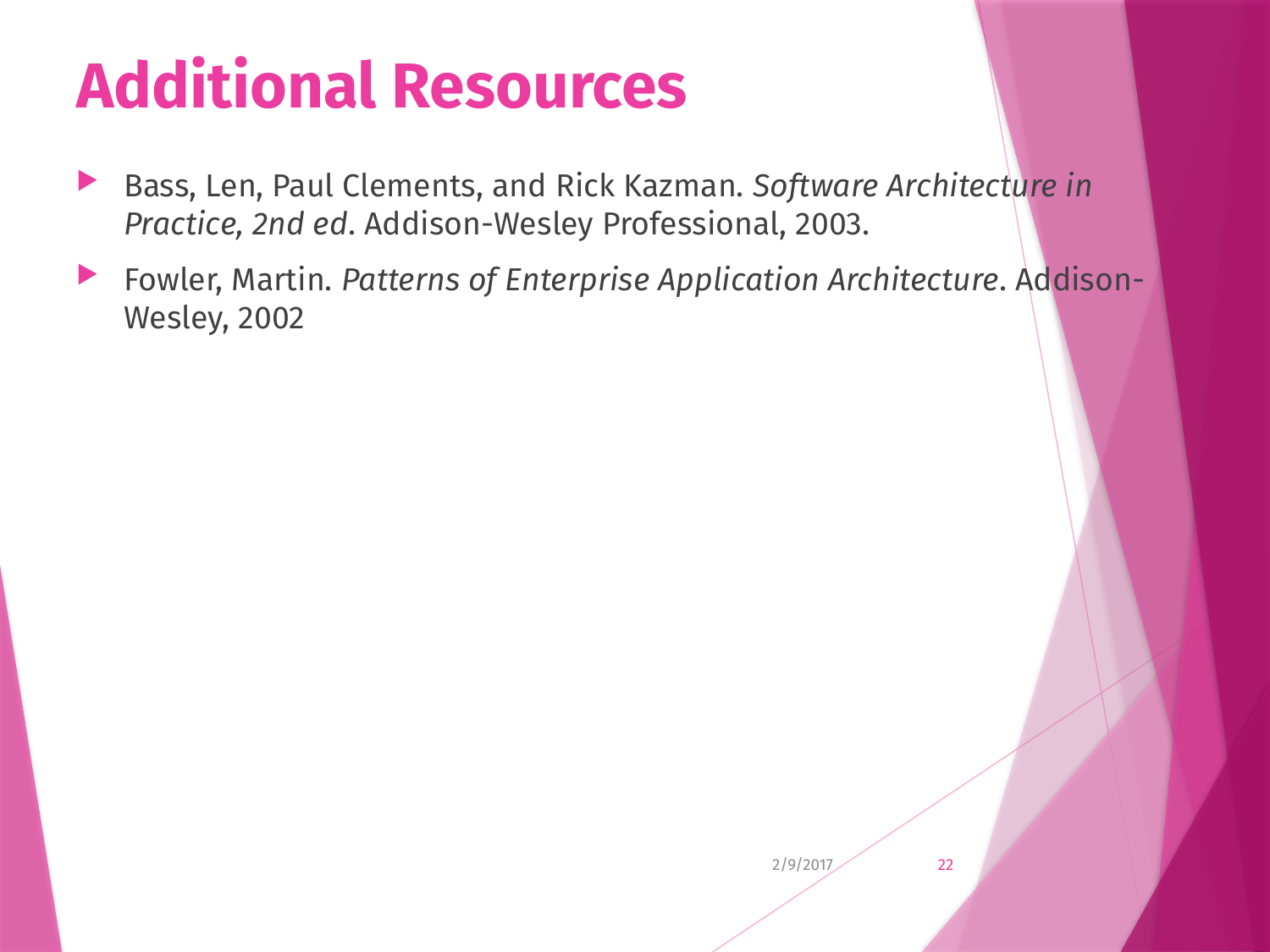

# Additional Resources
Bass, Len, Paul Clements, and Rick Kazman. Software Architecture in Practice, 2nd ed. Addison-Wesley Professional, 2003.
Fowler, Martin. Patterns of Enterprise Application Architecture. Addison-Wesley, 2002

2/9/2017
22